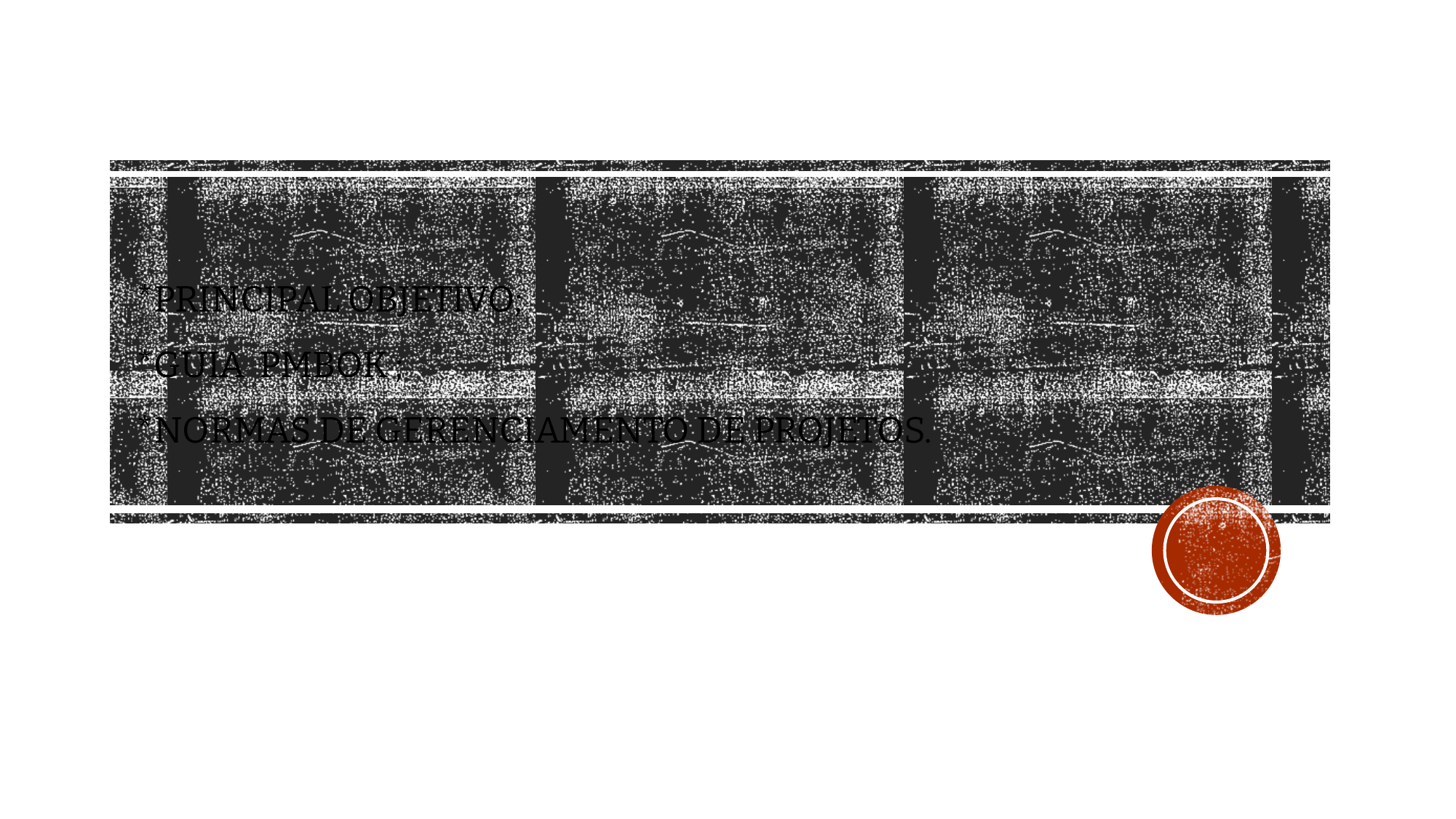

# *Principal Objetivo; *Guia  PMBOK ; *Normas de Gerenciamento de projetos.